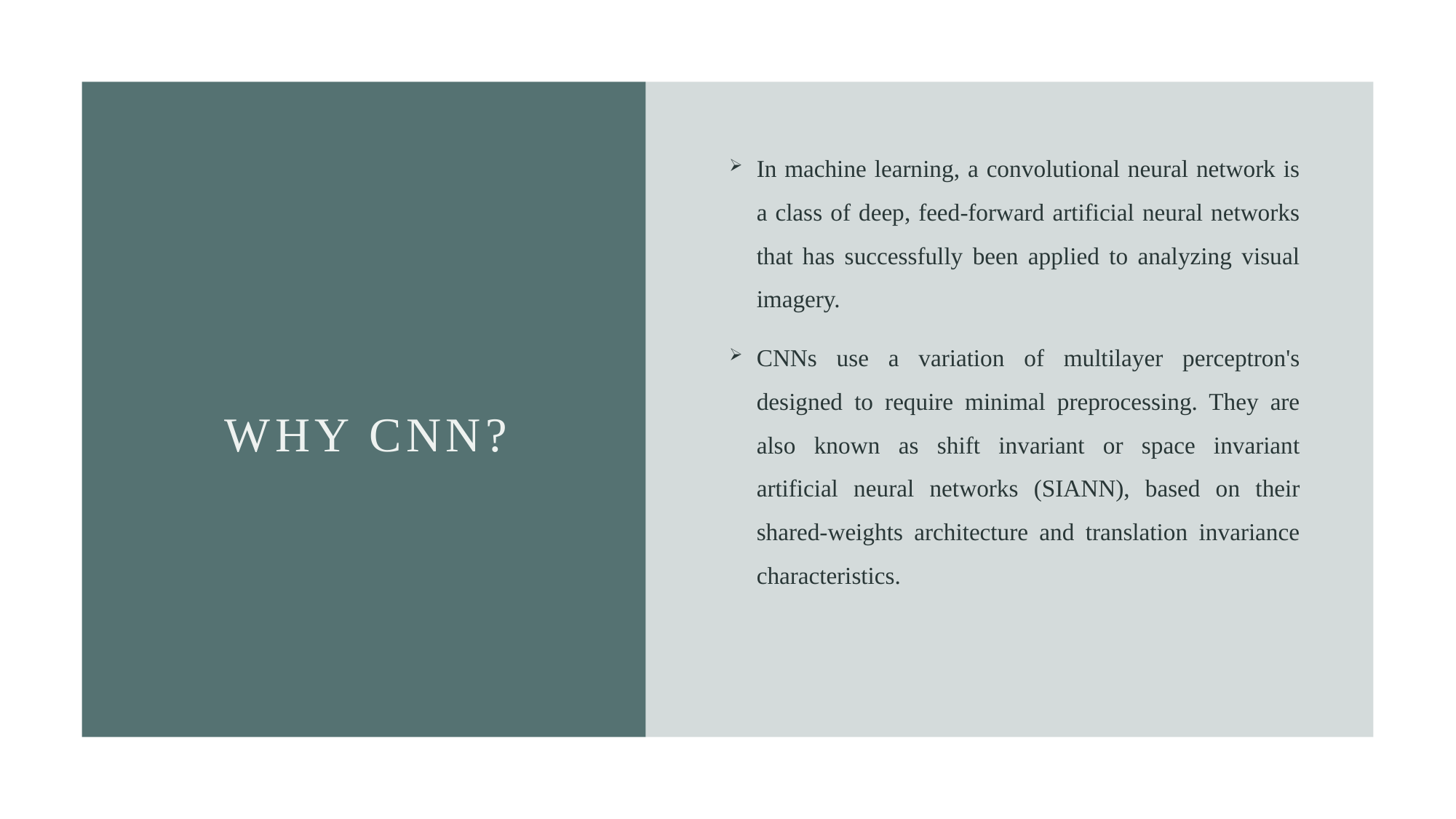

In machine learning, a convolutional neural network is a class of deep, feed-forward artificial neural networks that has successfully been applied to analyzing visual imagery.
CNNs use a variation of multilayer perceptron's designed to require minimal preprocessing. They are also known as shift invariant or space invariant artificial neural networks (SIANN), based on their shared-weights architecture and translation invariance characteristics.

# WHY CNN?